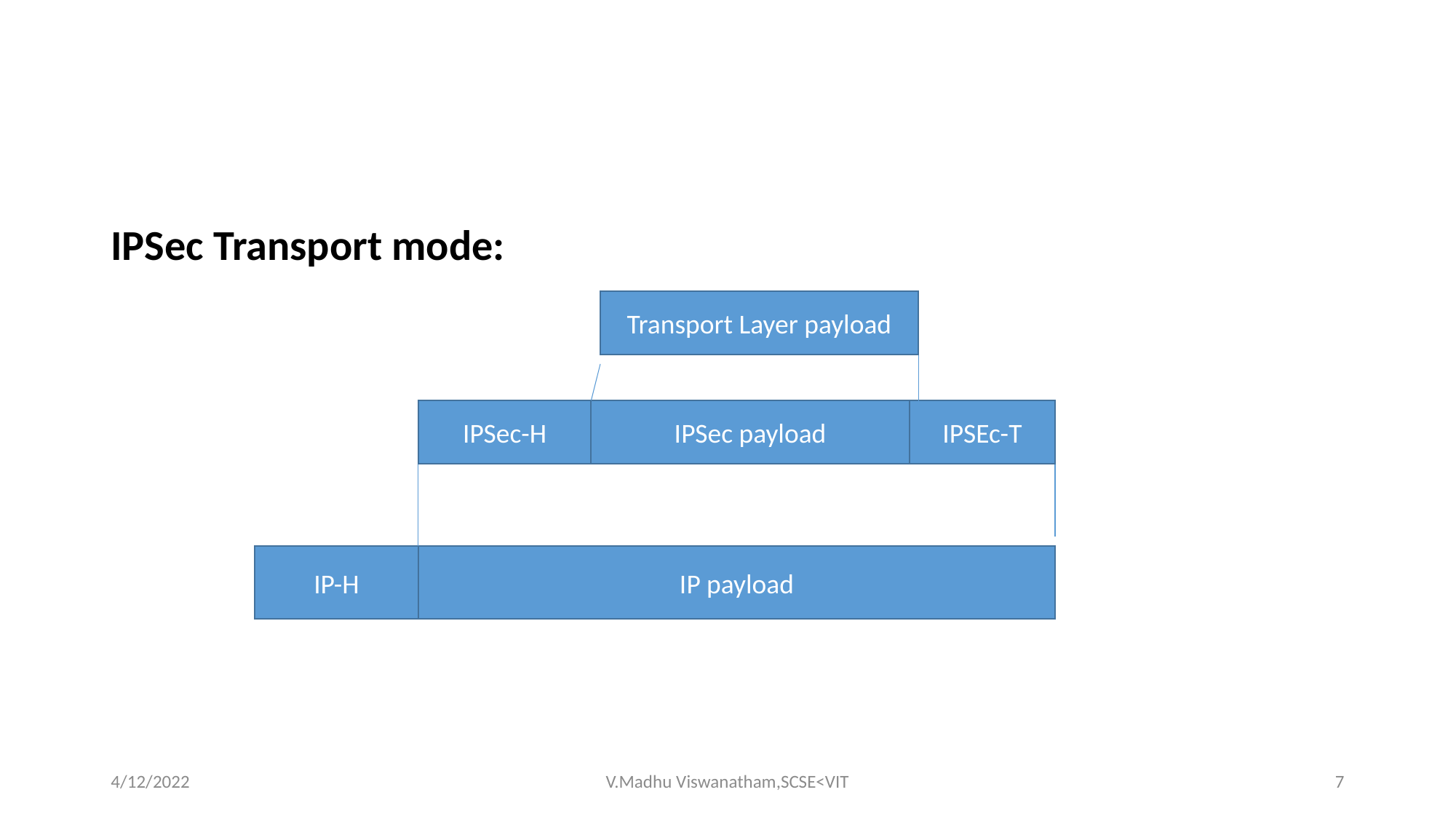

#
IPSec Transport mode:

Transport Layer payload
IPSec-H
IPSec payload
IPSEc-T
IP-H
IP payload
4/12/2022
V.Madhu Viswanatham,SCSE<VIT
7